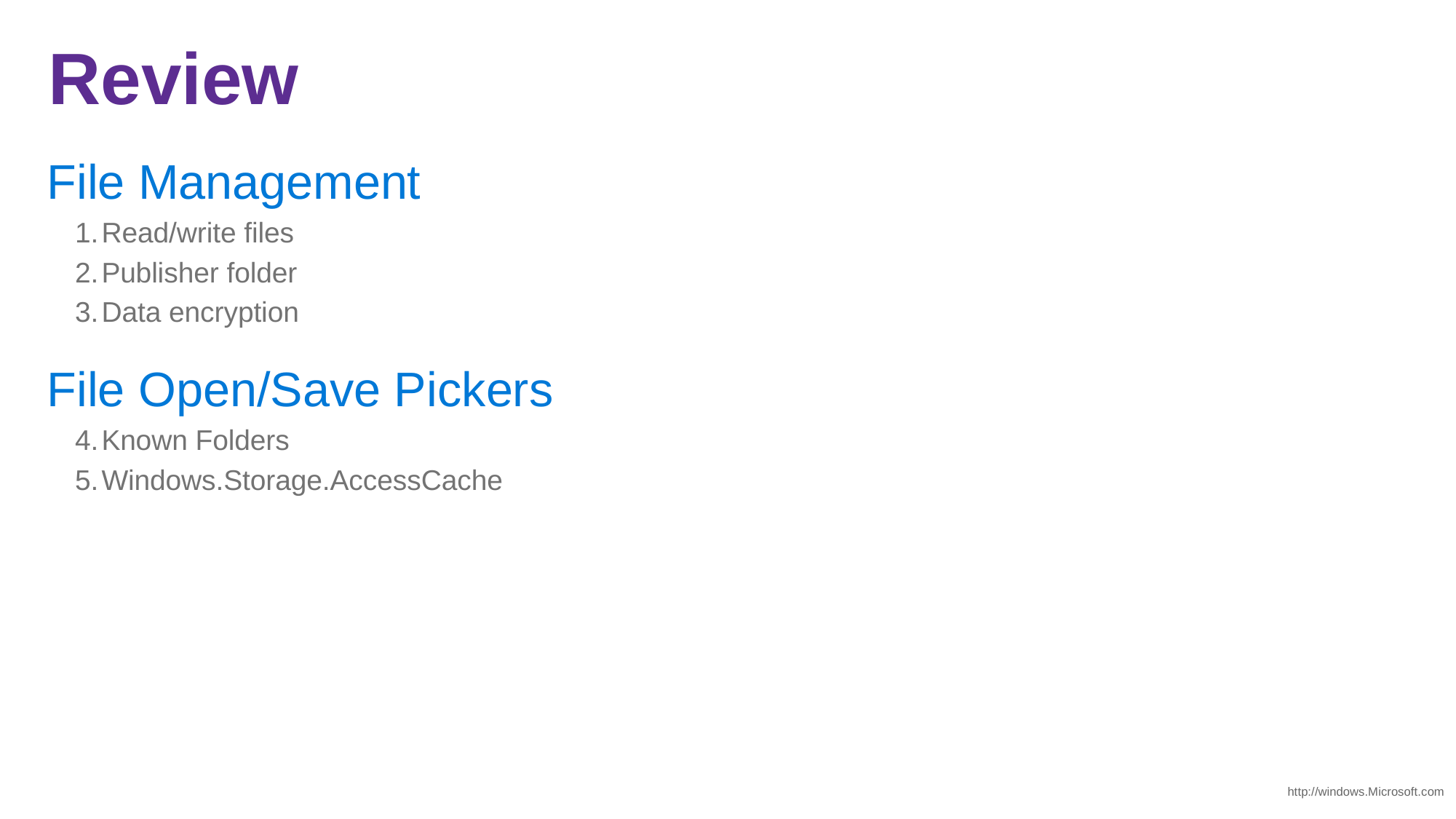

File Management
Read/write files
Publisher folder
Data encryption
File Open/Save Pickers
Known Folders
Windows.Storage.AccessCache